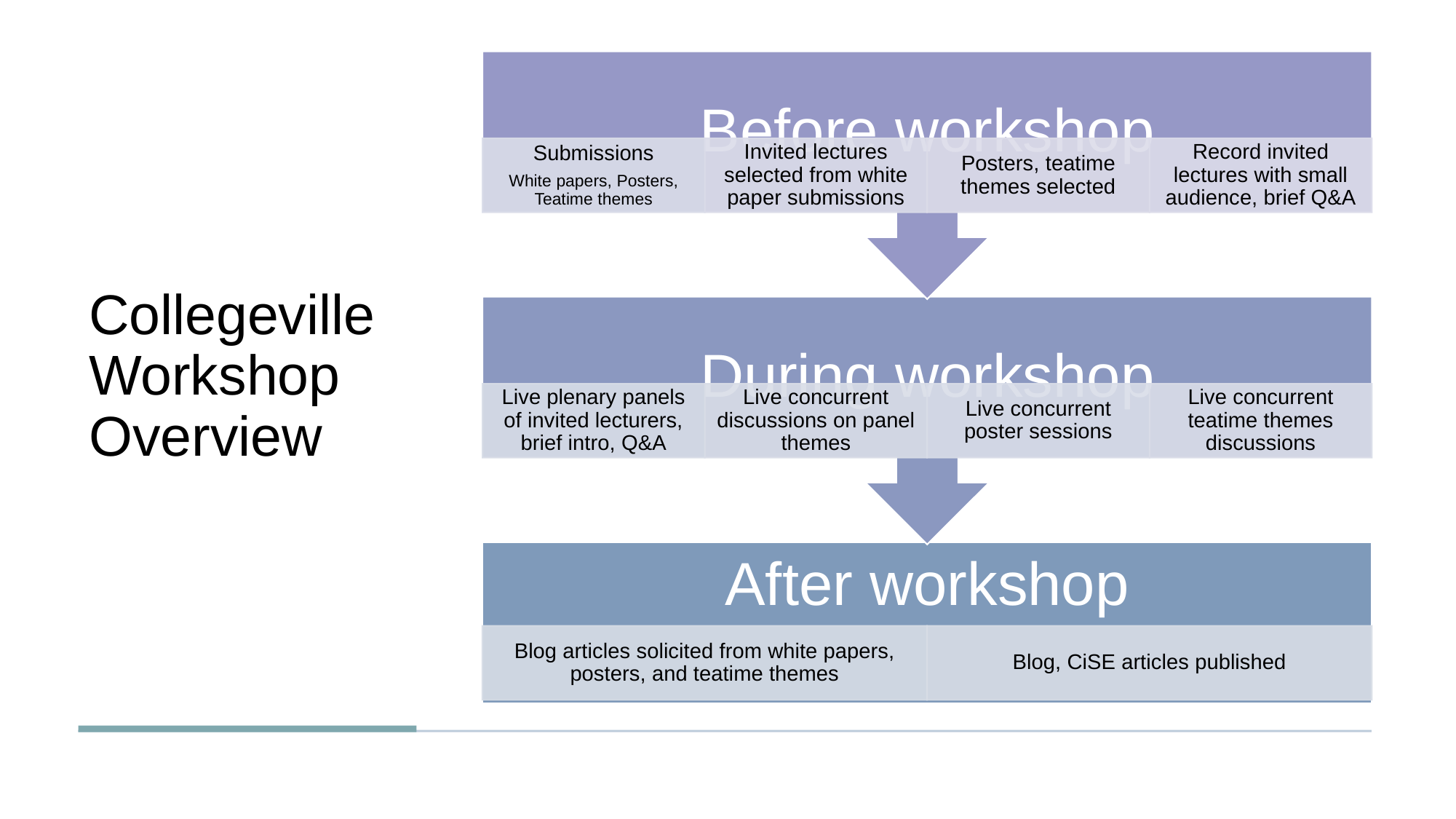

# Collegeville Workshop Overview
After workshop
Blog articles solicited from white papers, posters, and teatime themes
Blog, CiSE articles published
During workshop
Live plenary panels of invited lecturers, brief intro, Q&A
Live concurrent discussions on panel themes
Live concurrent poster sessions
Live concurrent teatime themes discussions
Before workshop
Submissions
White papers, Posters, Teatime themes
Invited lectures selected from white paper submissions
Posters, teatime themes selected
Record invited lectures with small audience, brief Q&A